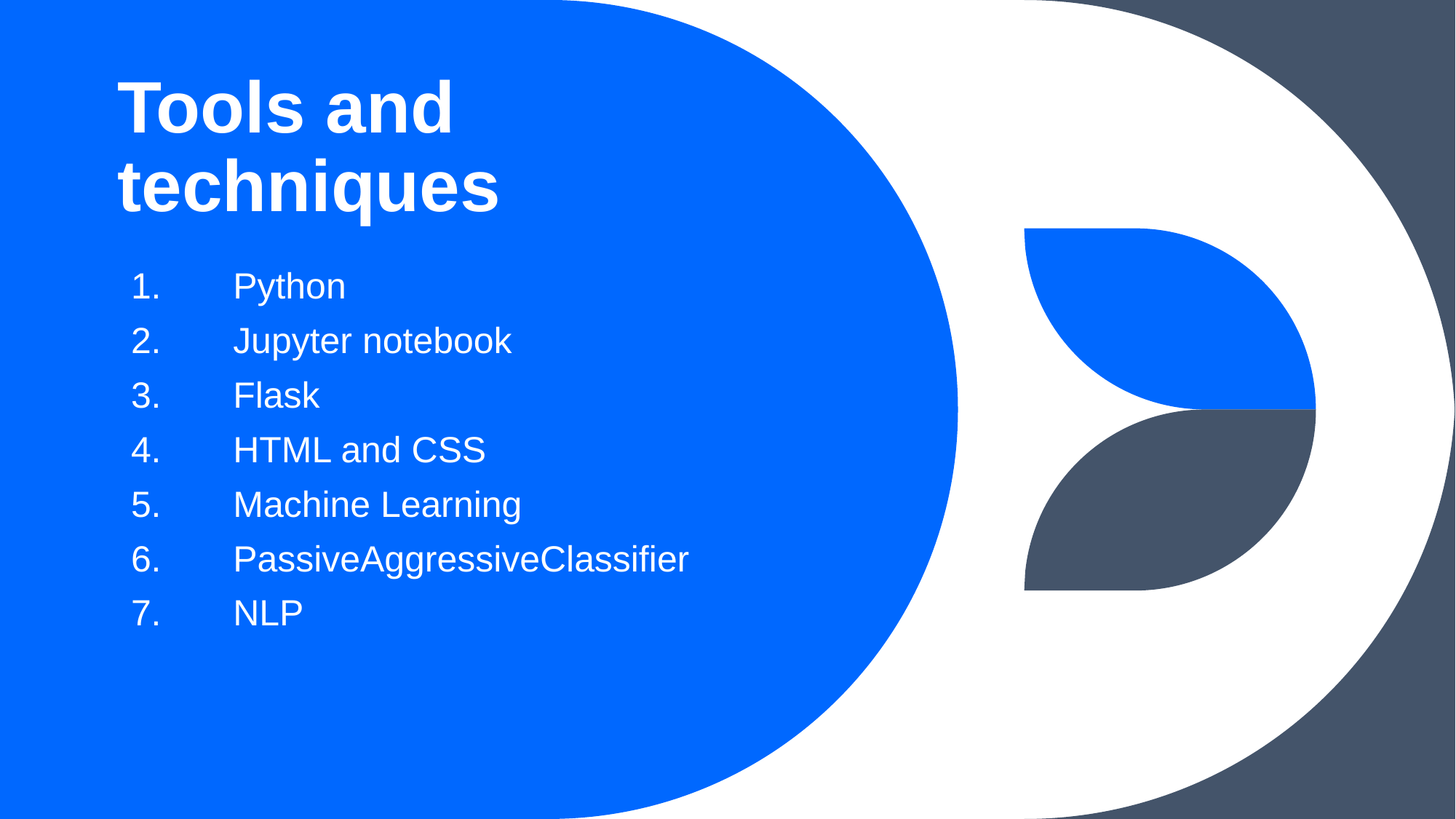

# Tools and techniques

    Python
    Jupyter notebook
    Flask
    HTML and CSS
    Machine Learning
    PassiveAggressiveClassifier
    NLP